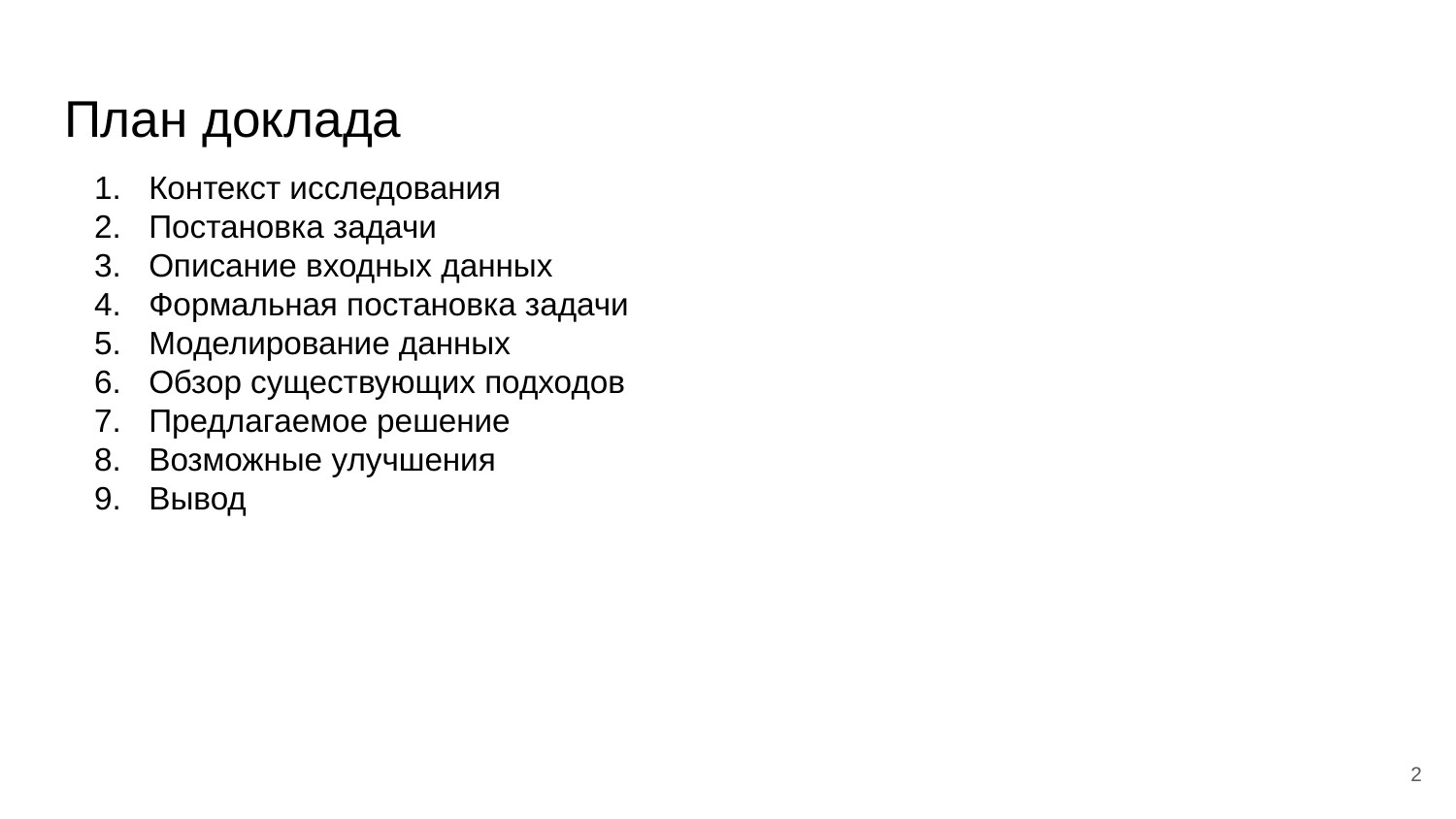

# План доклада
Контекст исследования
Постановка задачи
Описание входных данных
Формальная постановка задачи
Моделирование данных
Обзор существующих подходов
Предлагаемое решение
Возможные улучшения
Вывод

2